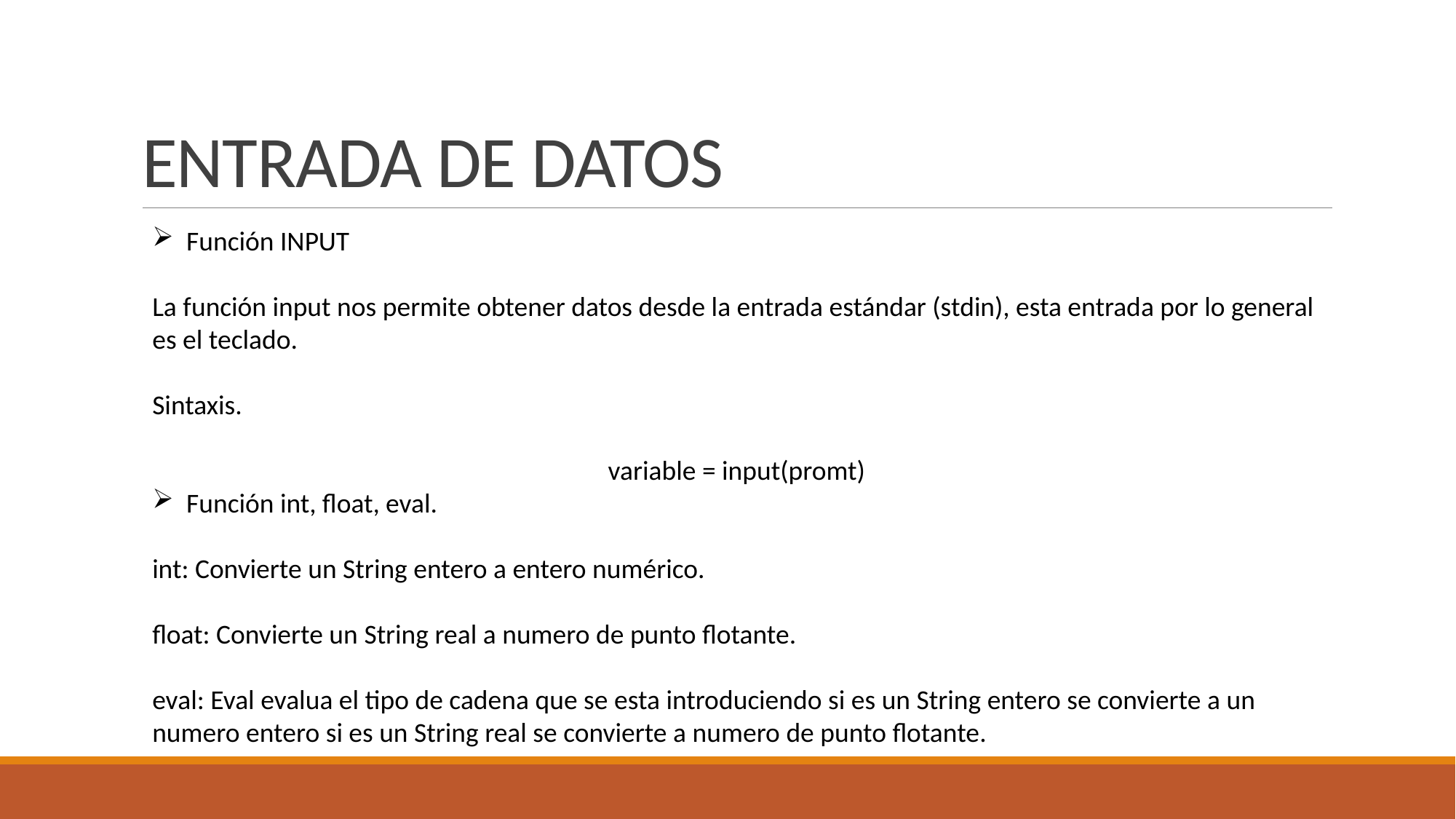

# ENTRADA DE DATOS
Función INPUT

La función input nos permite obtener datos desde la entrada estándar (stdin), esta entrada por lo general es el teclado.

Sintaxis.

variable = input(promt)
Función int, float, eval.

int: Convierte un String entero a entero numérico.

float: Convierte un String real a numero de punto flotante.

eval: Eval evalua el tipo de cadena que se esta introduciendo si es un String entero se convierte a un numero entero si es un String real se convierte a numero de punto flotante.